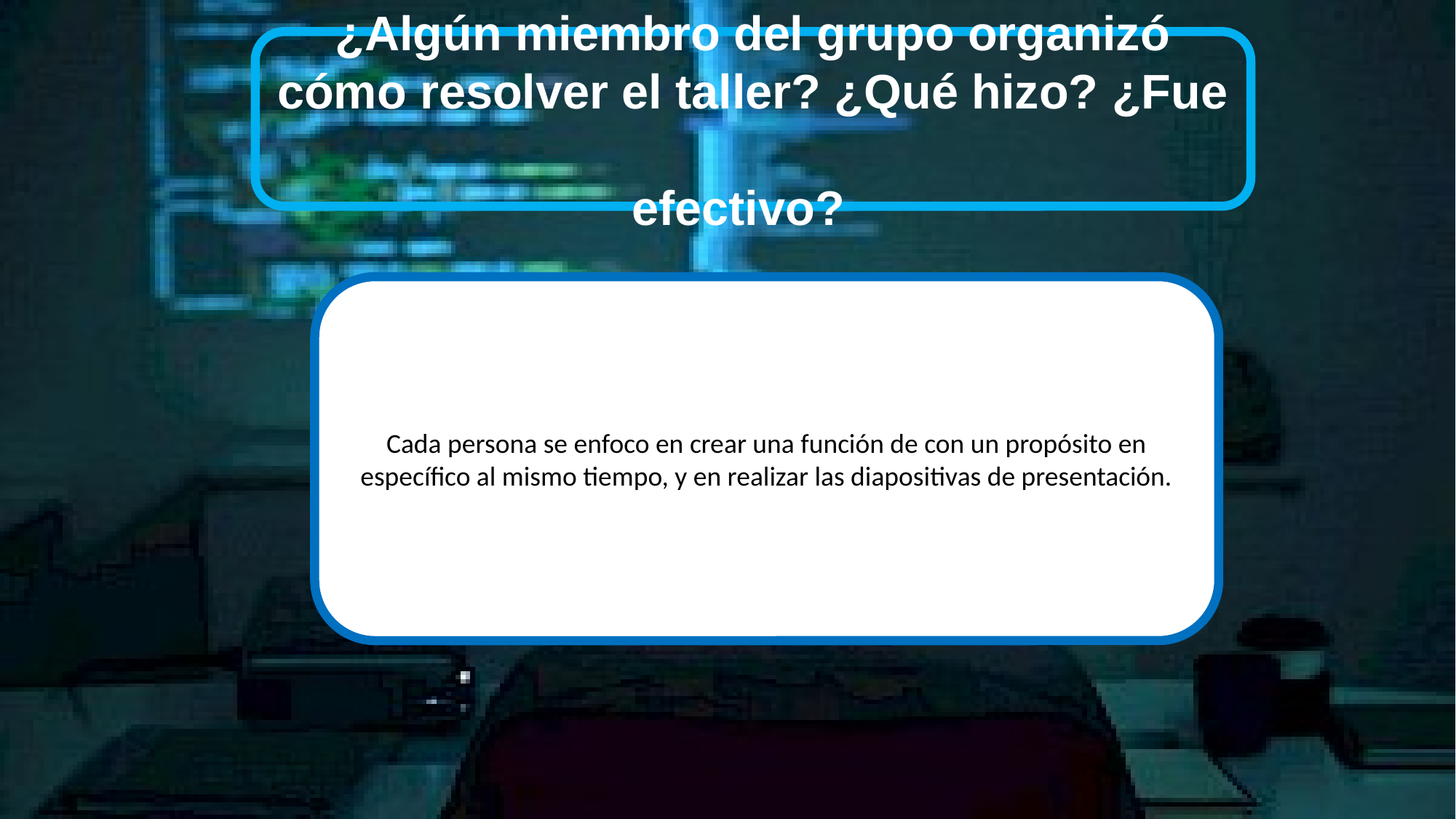

¿Algún miembro del grupo organizó cómo resolver el taller? ¿Qué hizo? ¿Fue
efectivo?
Cada persona se enfoco en crear una función de con un propósito en específico al mismo tiempo, y en realizar las diapositivas de presentación.